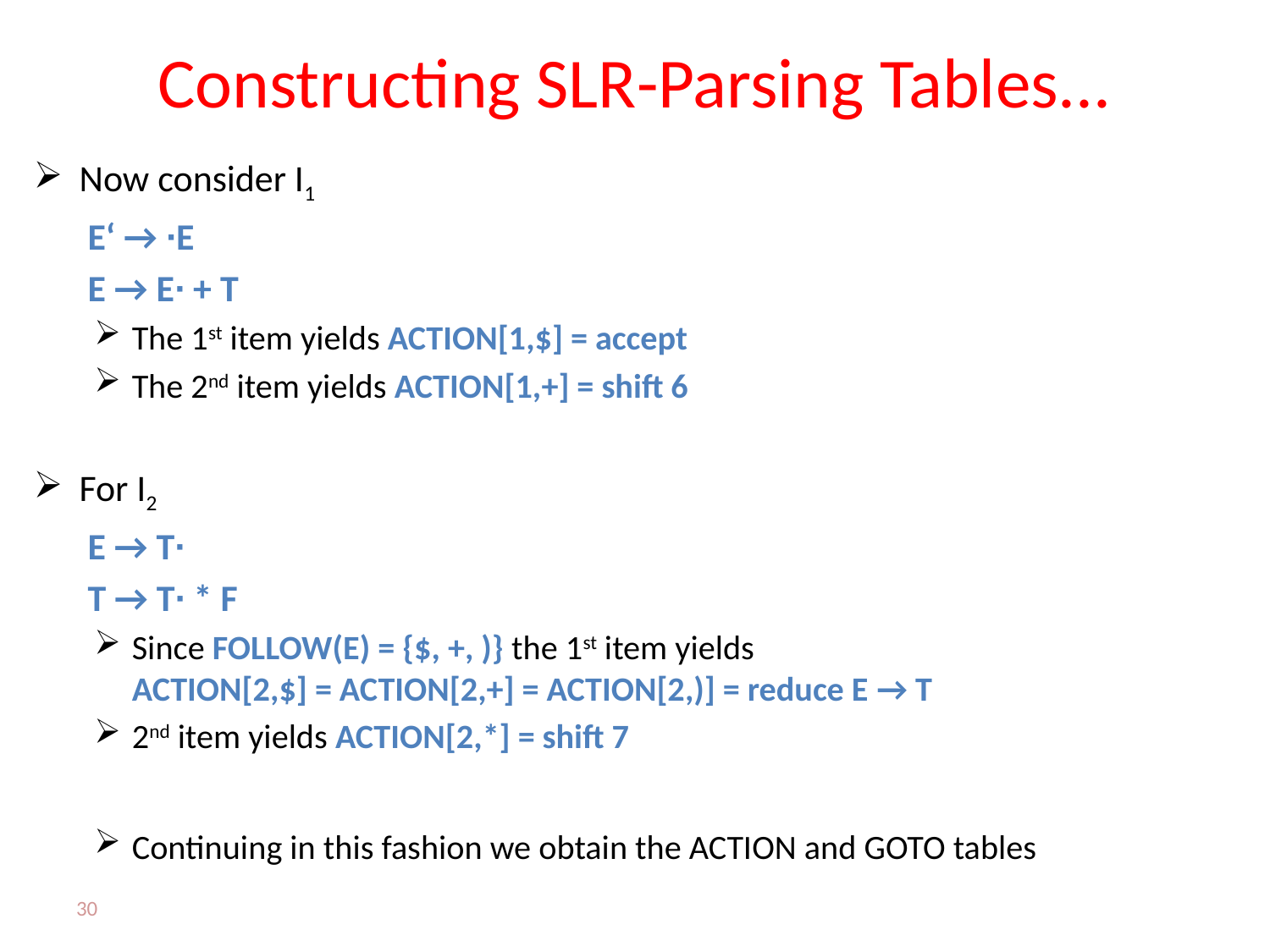

# Constructing SLR-Parsing Tables...
Now consider I1
				 E‘ → ∙E
				 E → E∙ + T
The 1st item yields ACTION[1,$] = accept
The 2nd item yields ACTION[1,+] = shift 6

For I2
				 E → T∙
				 T → T∙ * F
Since FOLLOW(E) = {$, +, )} the 1st item yields
ACTION[2,$] = ACTION[2,+] = ACTION[2,)] = reduce E → T
2nd item yields ACTION[2,*] = shift 7

Continuing in this fashion we obtain the ACTION and GOTO tables
30